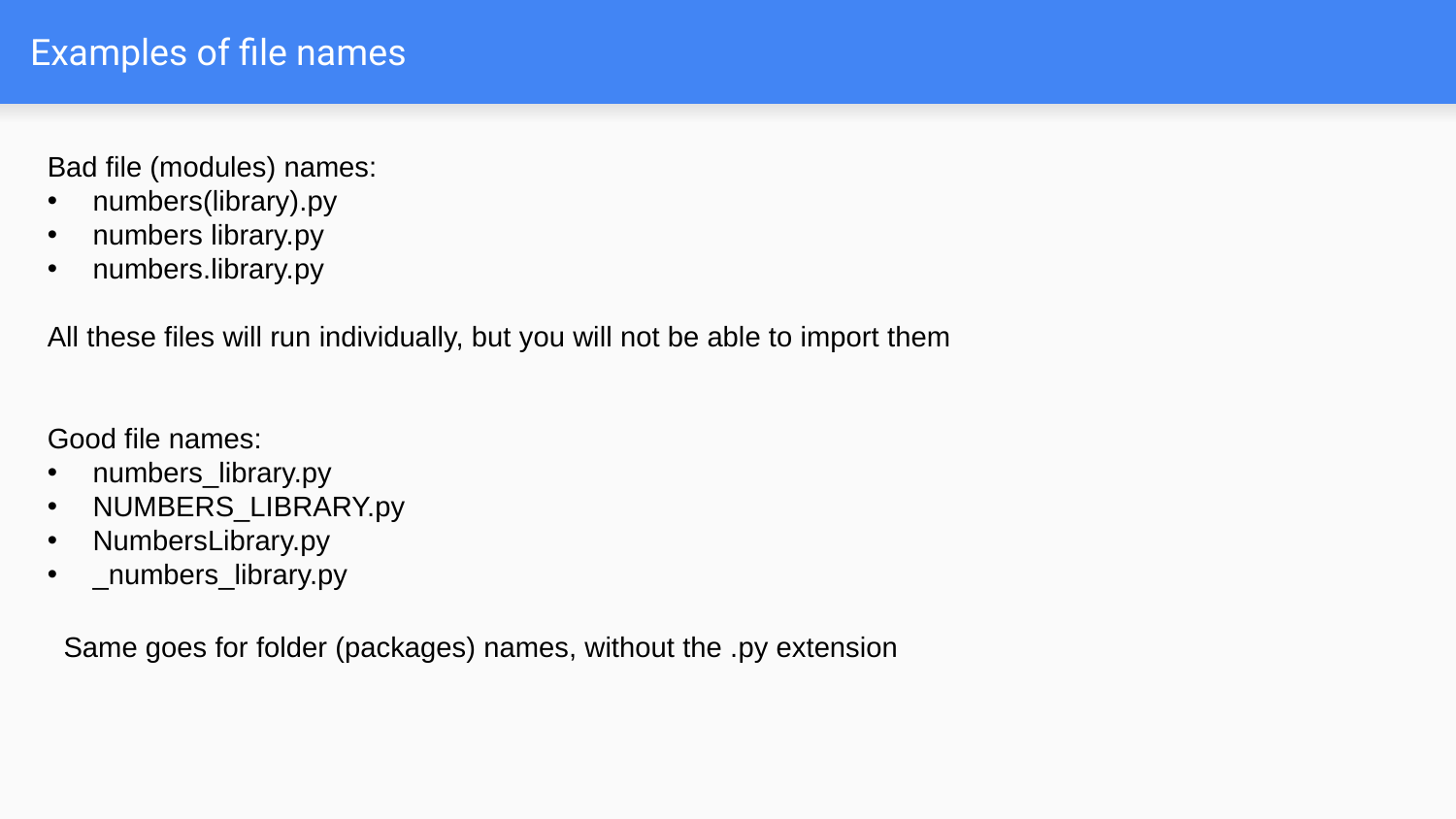

# Examples of file names
Bad file (modules) names:
numbers(library).py
numbers library.py
numbers.library.py

All these files will run individually, but you will not be able to import them

Good file names:
numbers_library.py
NUMBERS_LIBRARY.py
NumbersLibrary.py
_numbers_library.py

Same goes for folder (packages) names, without the .py extension